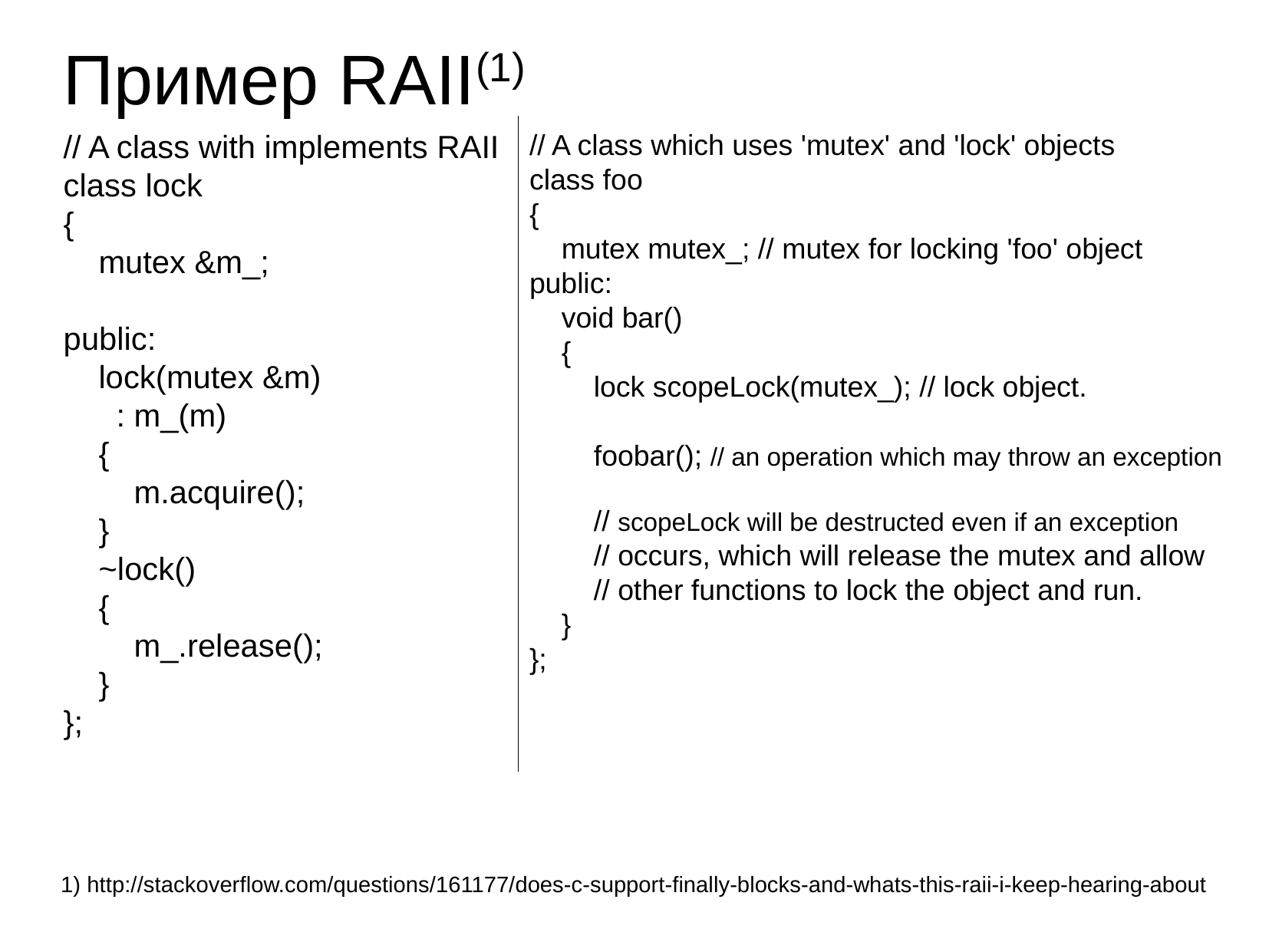

Пример RAII(1)

// A class with implements RAII
class lock
{
    mutex &m_;

public:
    lock(mutex &m)
      : m_(m)
    {
        m.acquire();
    }
    ~lock()
    {
        m_.release();
    }
};
// A class which uses 'mutex' and 'lock' objects
class foo
{
    mutex mutex_; // mutex for locking 'foo' object
public:
    void bar()
    {
        lock scopeLock(mutex_); // lock object.

        foobar(); // an operation which may throw an exception

        // scopeLock will be destructed even if an exception
        // occurs, which will release the mutex and allow
        // other functions to lock the object and run.
    }
};
1) http://stackoverflow.com/questions/161177/does-c-support-finally-blocks-and-whats-this-raii-i-keep-hearing-about